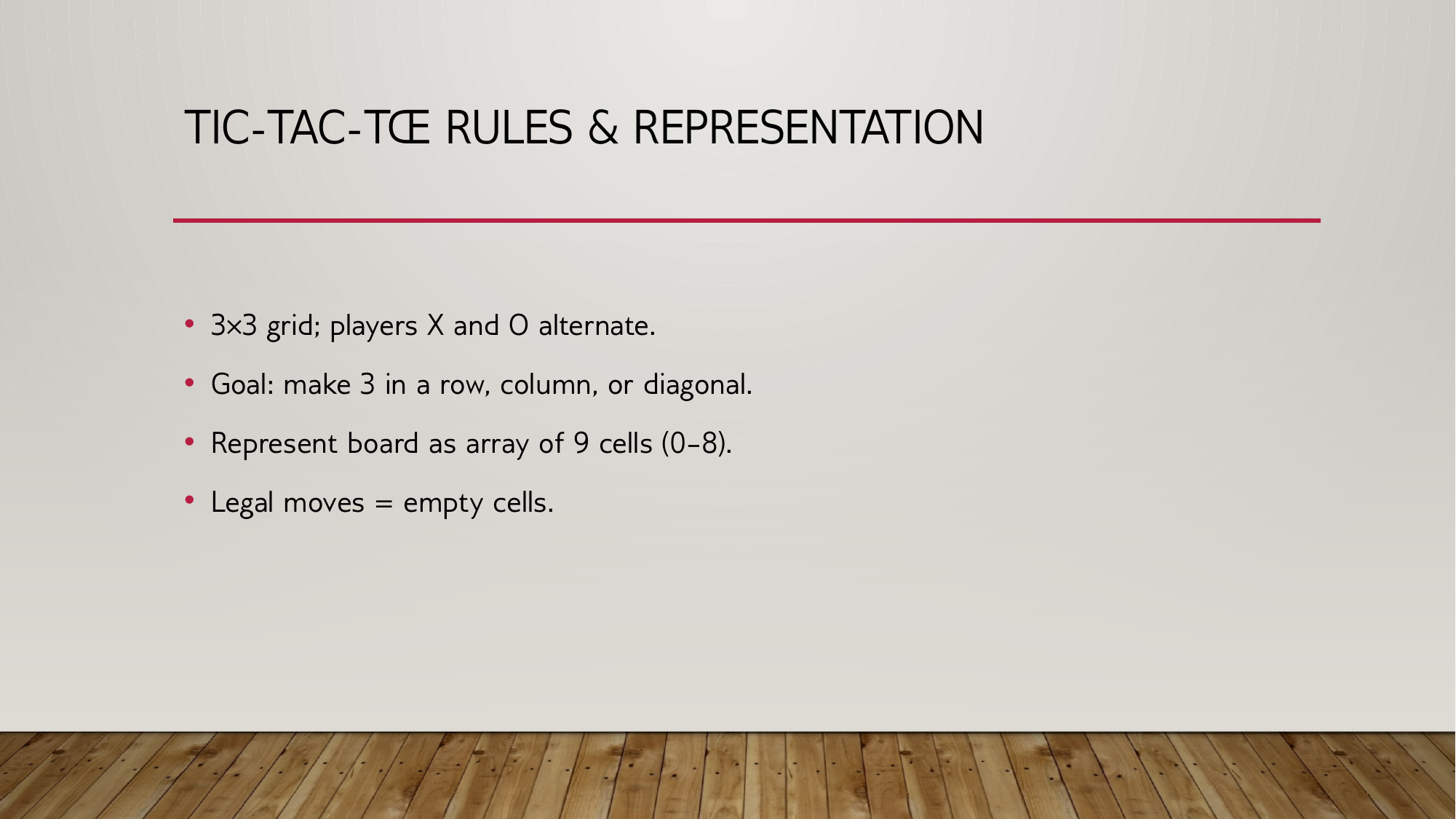

# Tic‑Tac‑Toe Rules & Representation

3×3 grid; players X and O alternate.
Goal: make 3 in a row, column, or diagonal.
Represent board as array of 9 cells (0–8).
Legal moves = empty cells.